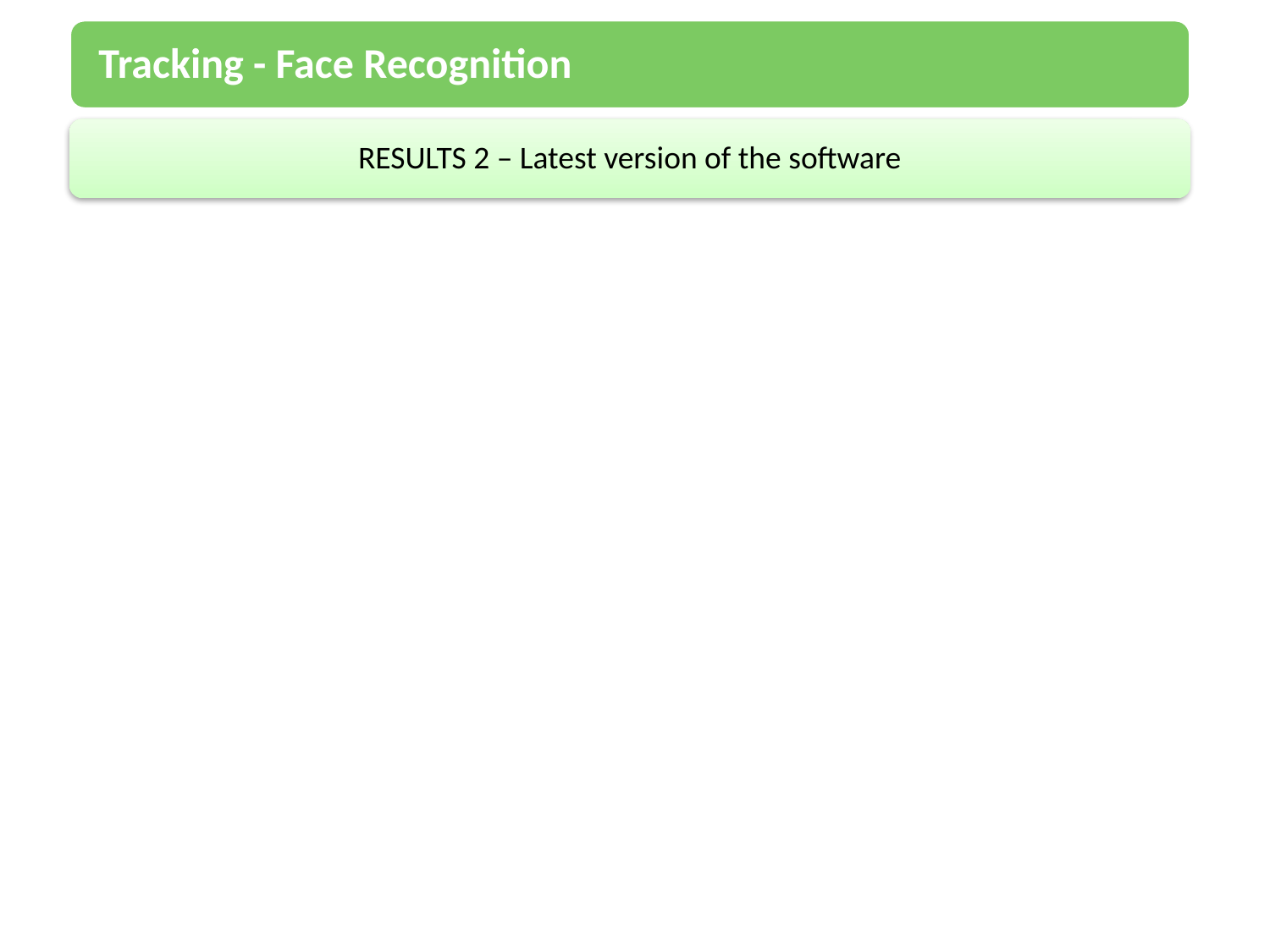

Tracking - Face Recognition

RESULTS 2 – Latest version of the software